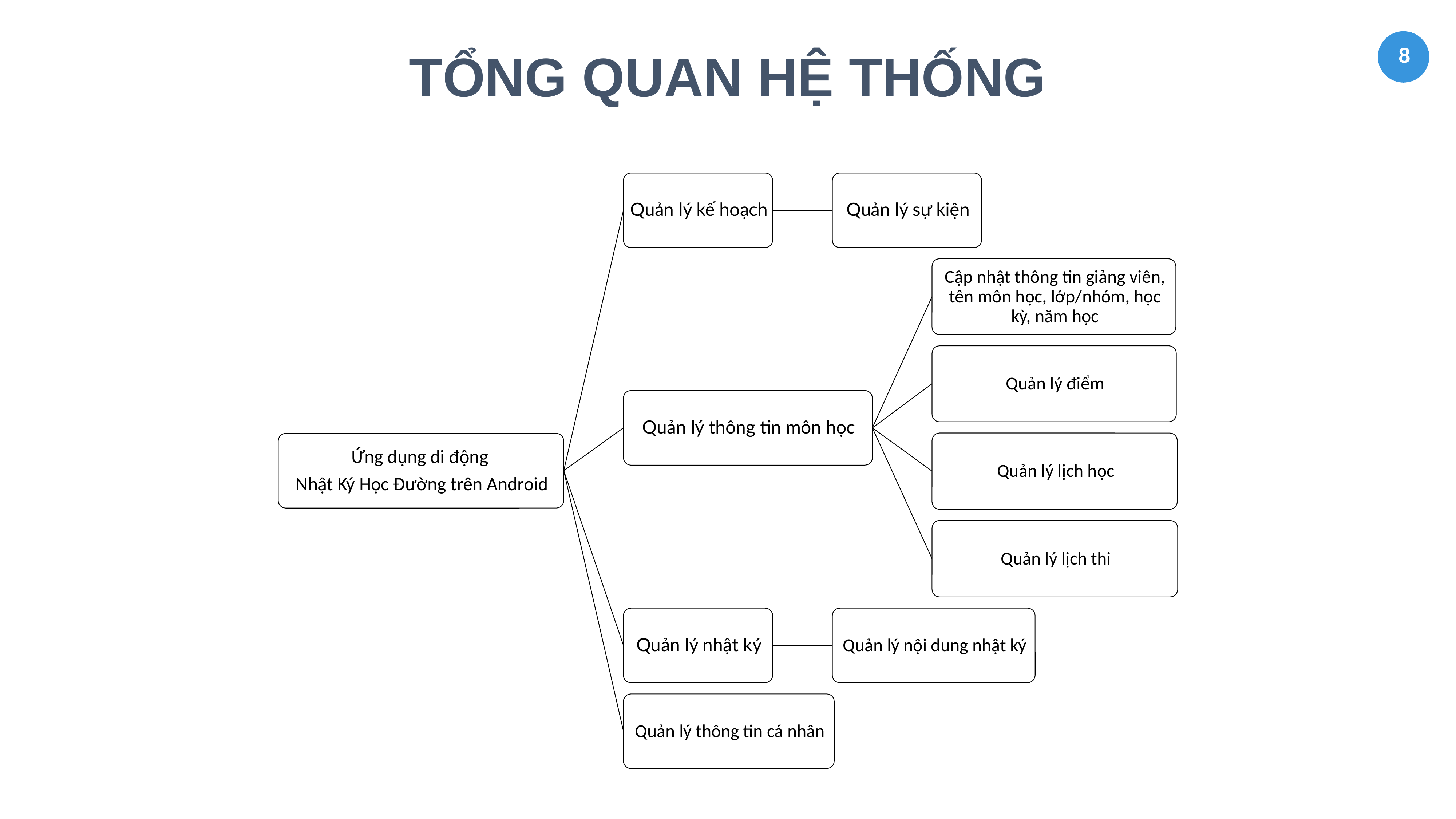

TỔNG QUAN HỆ THỐNG
Ứng dụng di động
Nhật Ký Học Đường trên Android

Quản lý kế hoạch

Quản lý sự kiện

Quản lý thông tin môn học

Cập nhật thông tin giảng viên, tên môn học, lớp/nhóm, học kỳ, năm học

Quản lý điểm

Quản lý lịch học

Quản lý lịch thi

Quản lý nhật ký

Quản lý nội dung nhật ký

Quản lý thông tin cá nhân